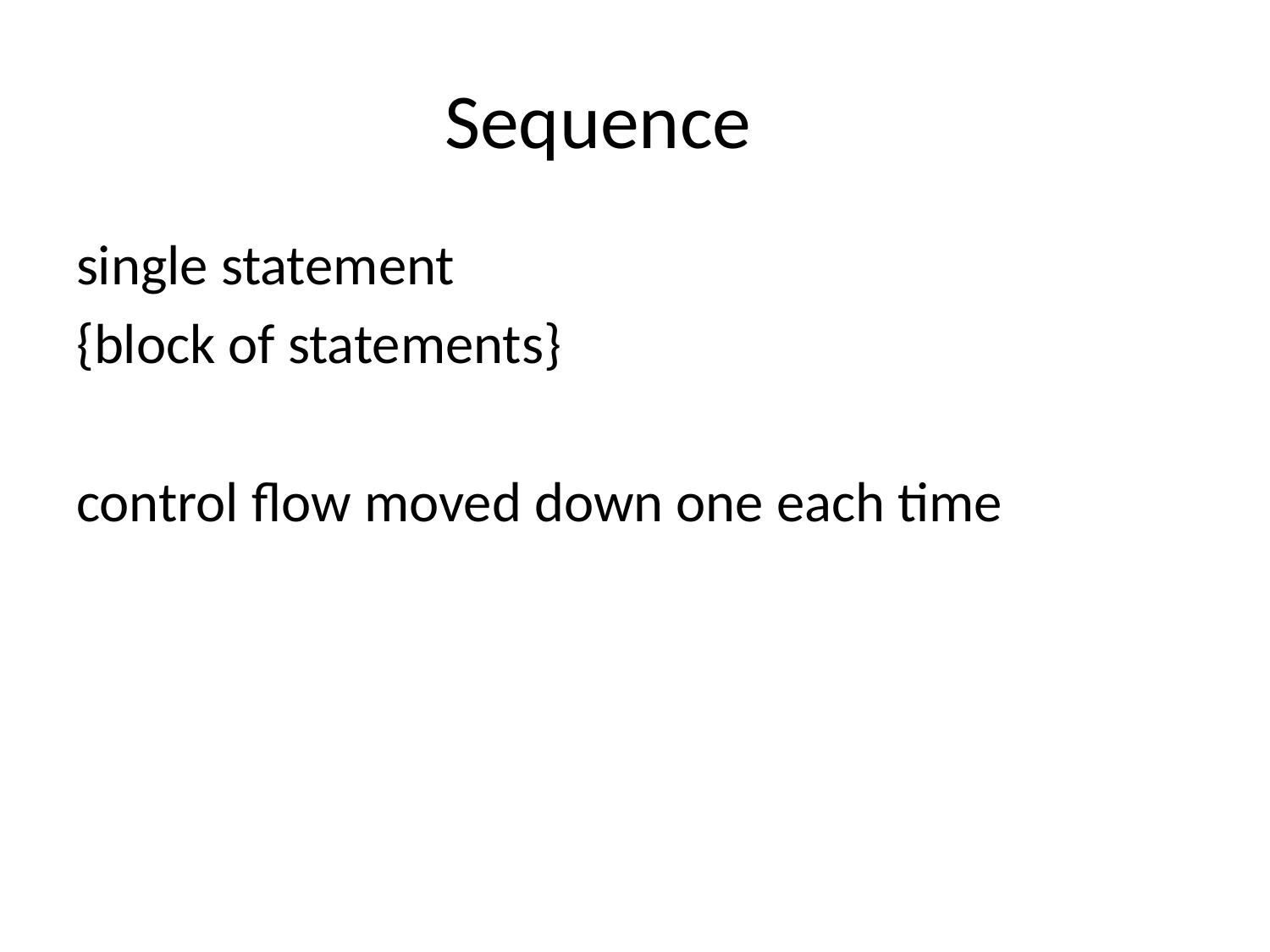

# Sequence
single statement
{block of statements}

control flow moved down one each time